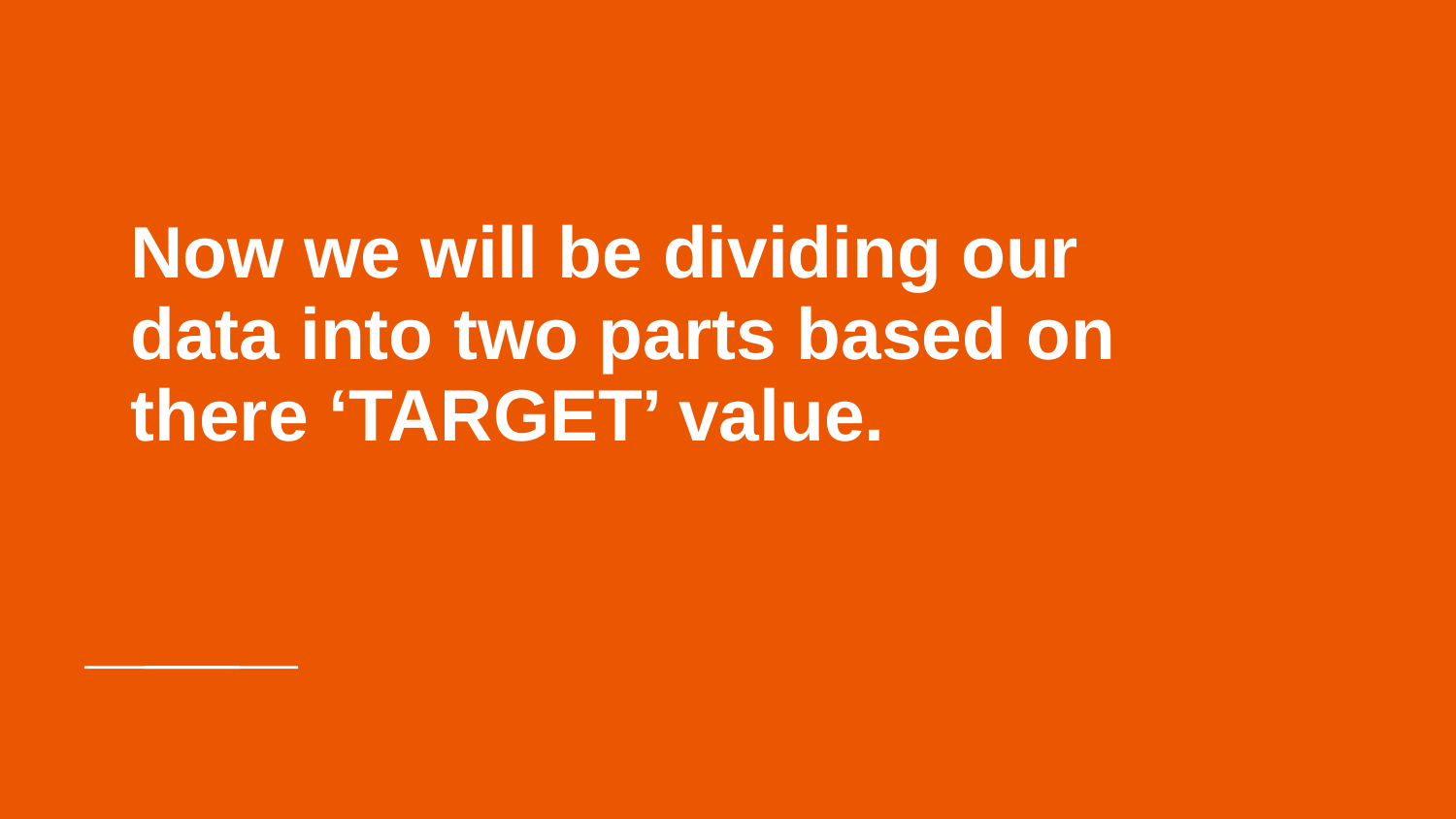

# Now we will be dividing our data into two parts based on there ‘TARGET’ value.